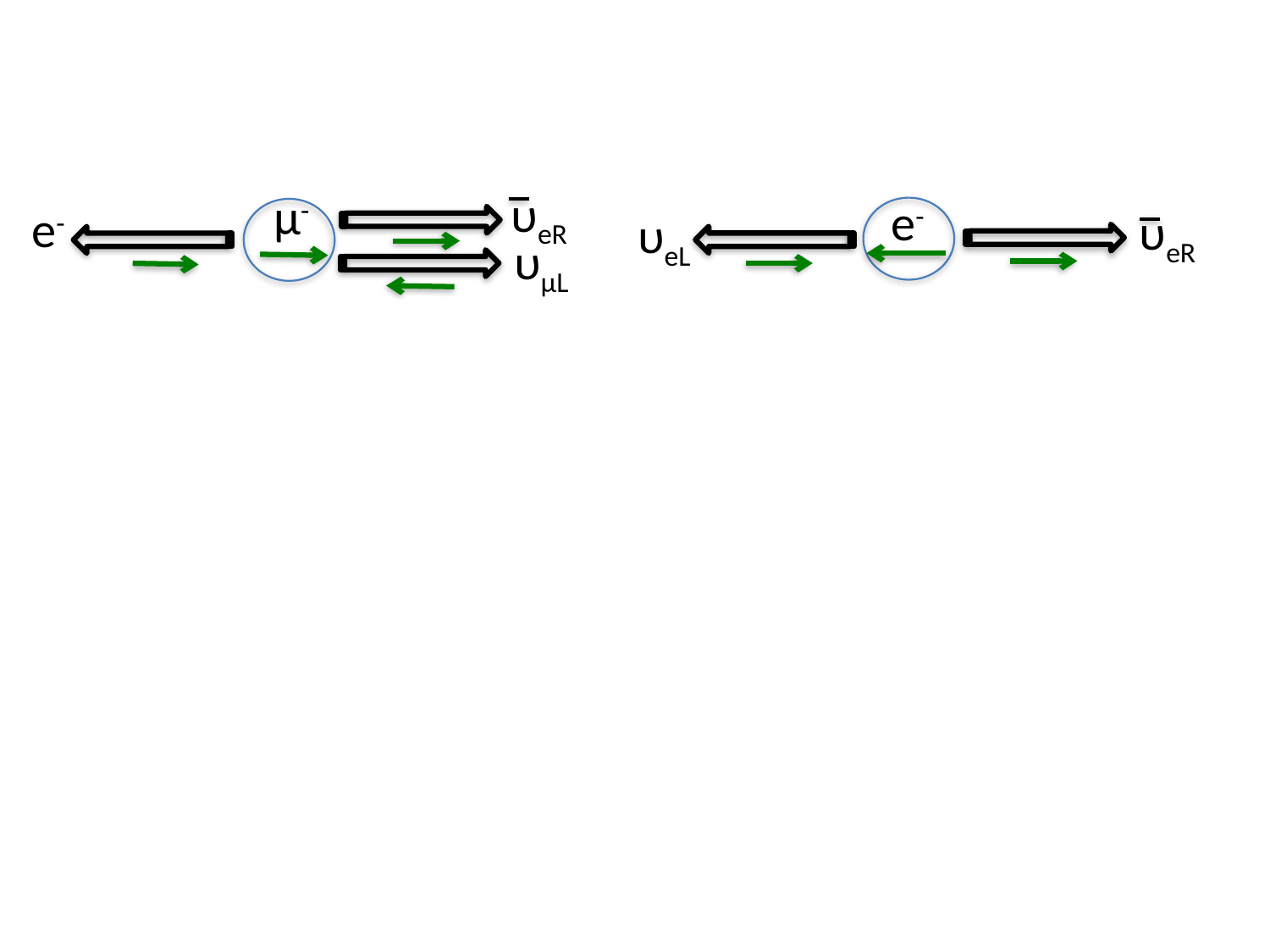

υeR
μ-
e-
e-
υeR

υeL

υμL